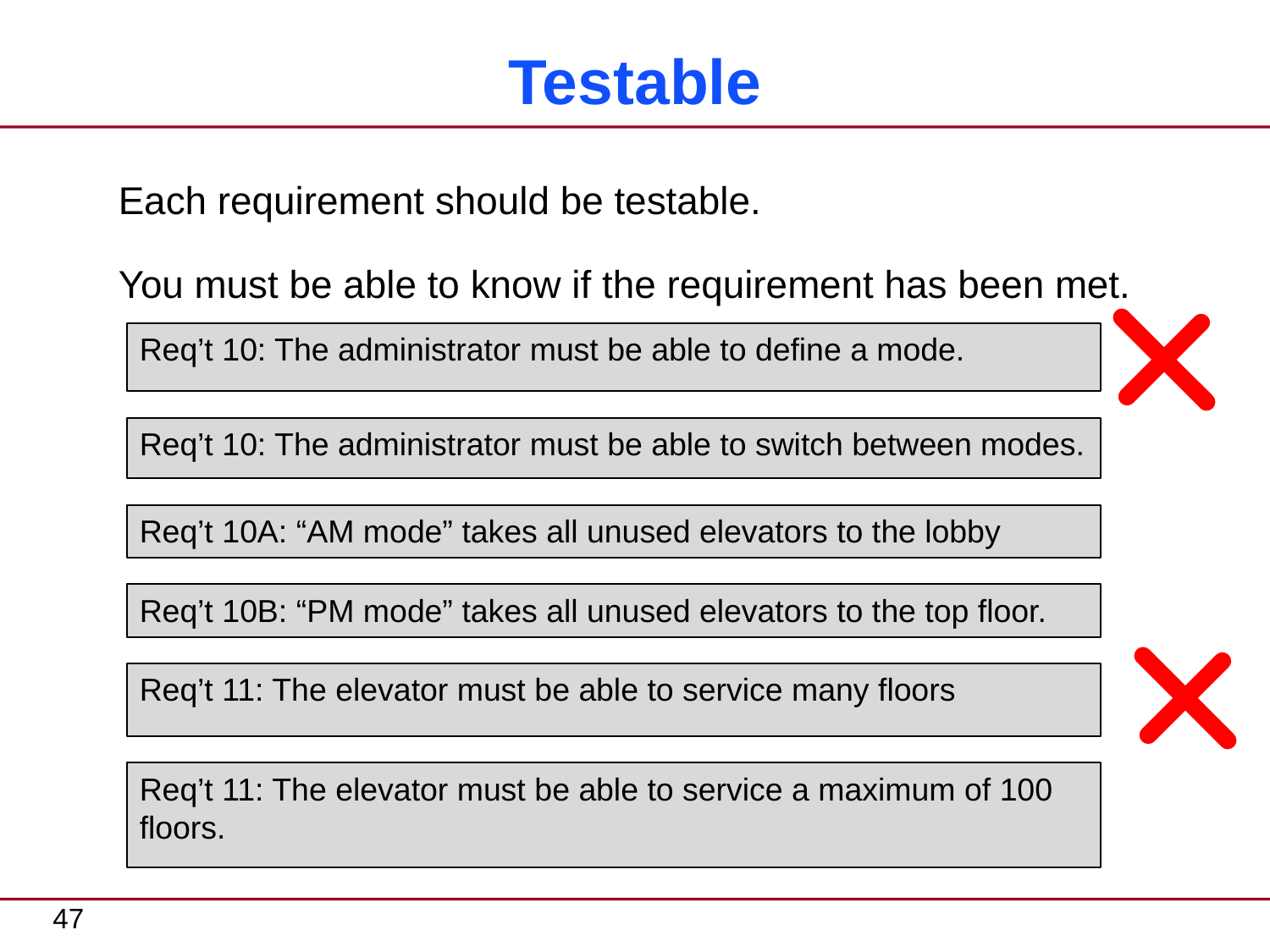

# Testable
Each requirement should be testable.

You must be able to know if the requirement has been met.

Req’t 10: The administrator must be able to define a mode.
Req’t 10: The administrator must be able to switch between modes.
Req’t 10A: “AM mode” takes all unused elevators to the lobby
Req’t 10B: “PM mode” takes all unused elevators to the top floor.
Req’t 11: The elevator must be able to service many floors

Req’t 11: The elevator must be able to service a maximum of 100 floors.